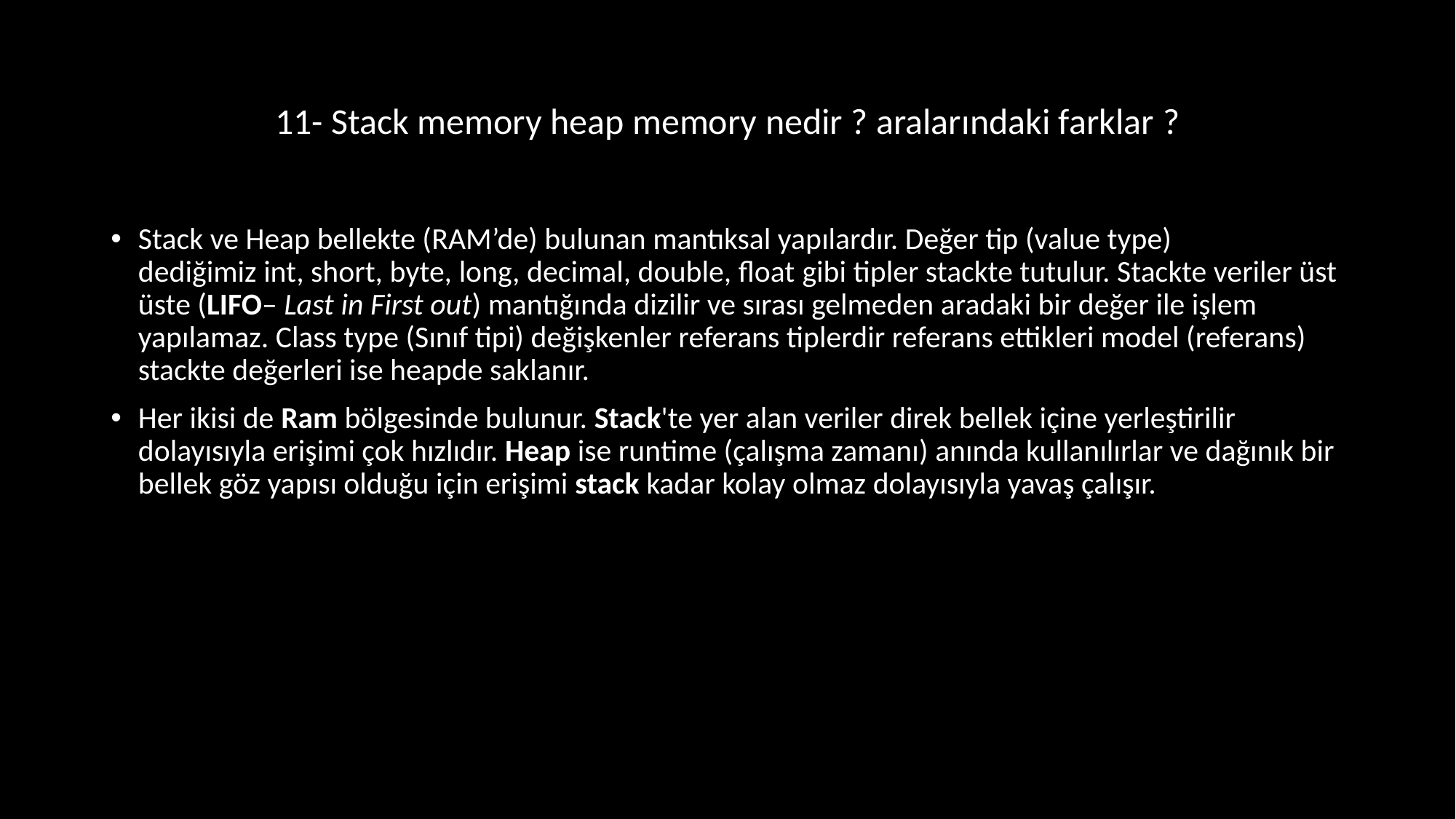

# 11- Stack memory heap memory nedir ? aralarındaki farklar ?
Stack ve Heap bellekte (RAM’de) bulunan mantıksal yapılardır. Değer tip (value type) dediğimiz int, short, byte, long, decimal, double, float gibi tipler stackte tutulur. Stackte veriler üst üste (LIFO– Last in First out) mantığında dizilir ve sırası gelmeden aradaki bir değer ile işlem yapılamaz. Class type (Sınıf tipi) değişkenler referans tiplerdir referans ettikleri model (referans) stackte değerleri ise heapde saklanır.
Her ikisi de Ram bölgesinde bulunur. Stack'te yer alan veriler direk bellek içine yerleştirilir dolayısıyla erişimi çok hızlıdır. Heap ise runtime (çalışma zamanı) anında kullanılırlar ve dağınık bir bellek göz yapısı olduğu için erişimi stack kadar kolay olmaz dolayısıyla yavaş çalışır.